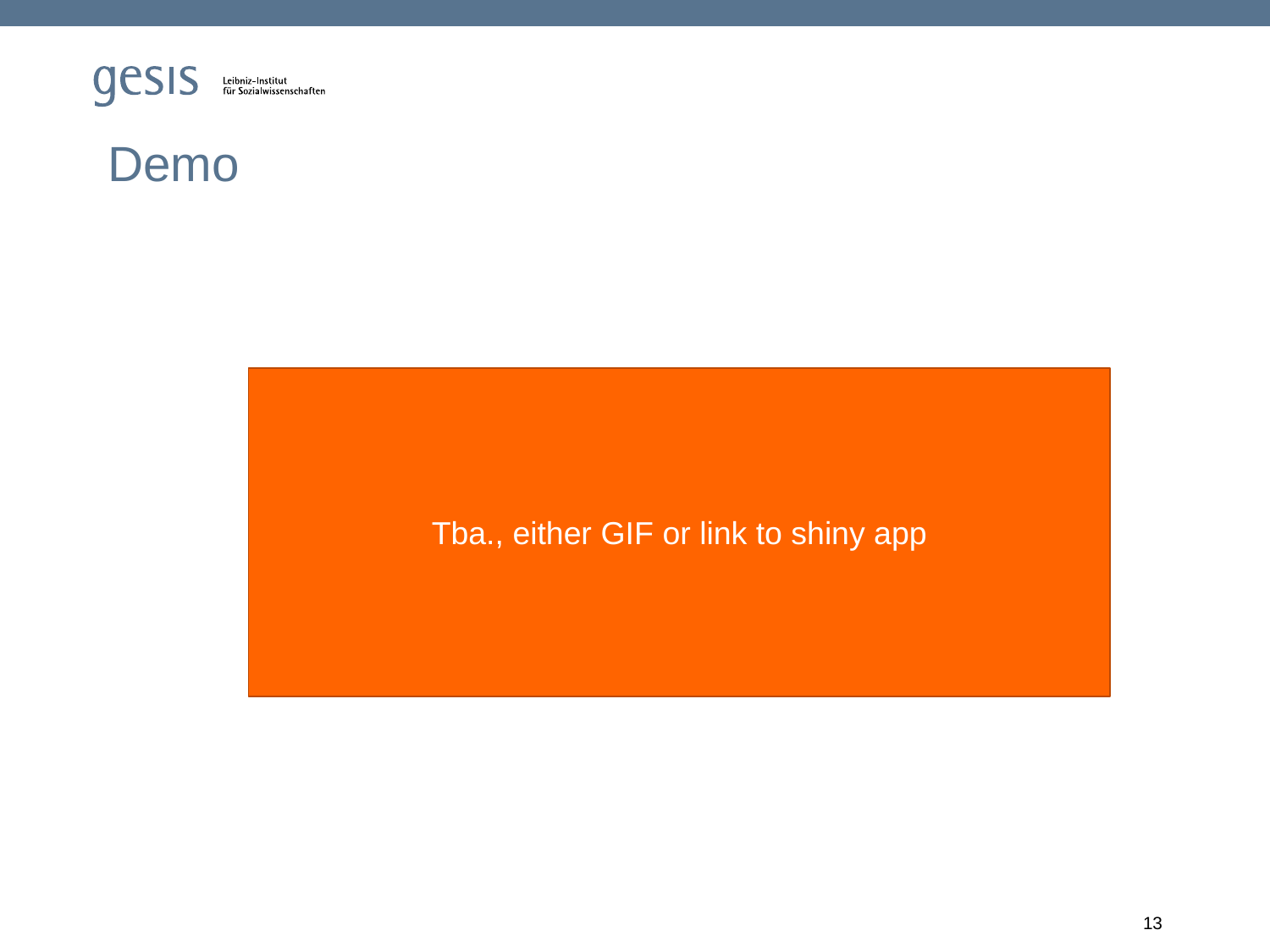

# Demo

Tba., either GIF or link to shiny app
13